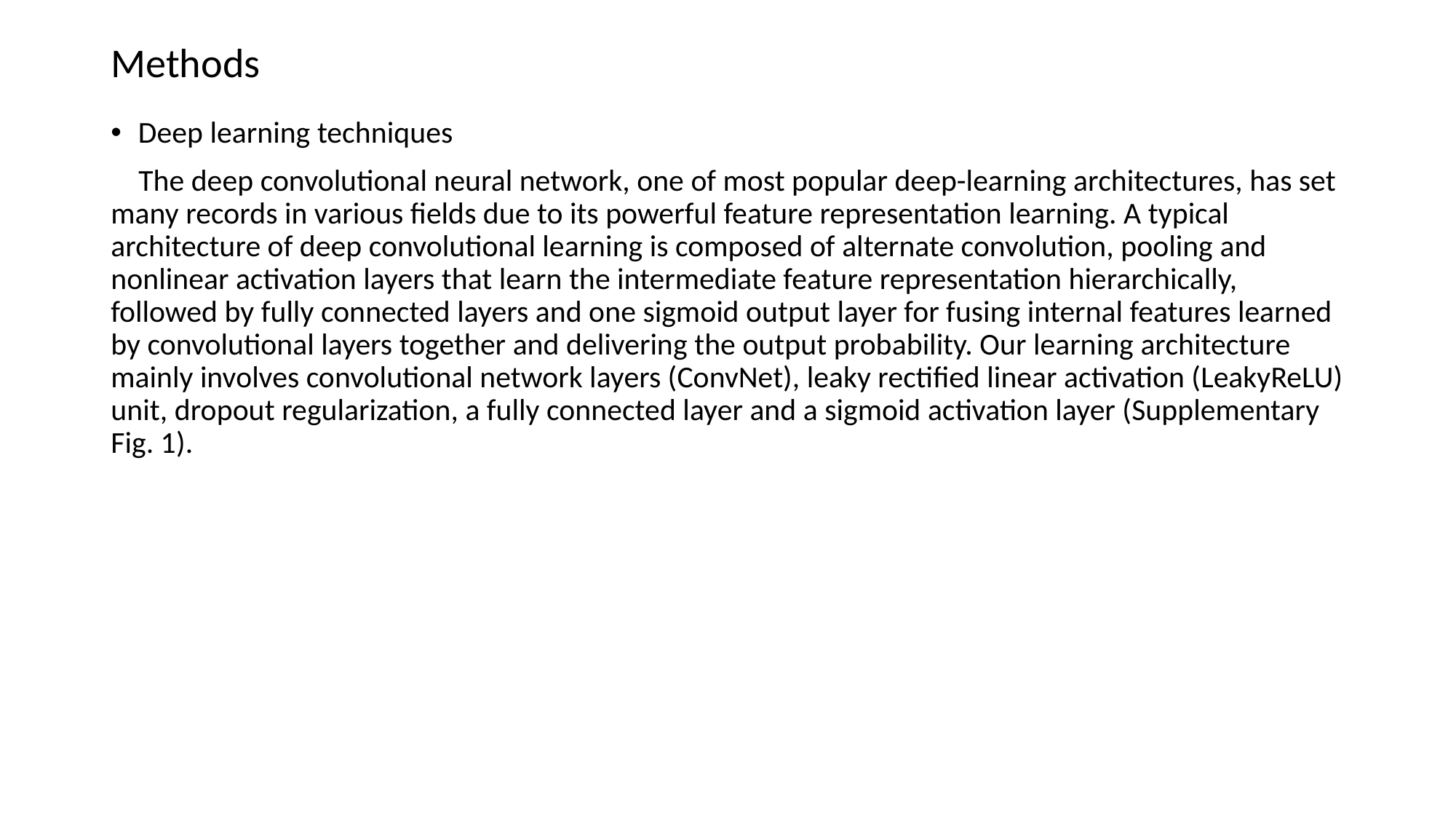

# Methods
Deep learning techniques
    The deep convolutional neural network, one of most popular deep-learning architectures, has set many records in various fields due to its powerful feature representation learning. A typical architecture of deep convolutional learning is composed of alternate convolution, pooling and nonlinear activation layers that learn the intermediate feature representation hierarchically, followed by fully connected layers and one sigmoid output layer for fusing internal features learned by convolutional layers together and delivering the output probability. Our learning architecture mainly involves convolutional network layers (ConvNet), leaky rectified linear activation (LeakyReLU) unit, dropout regularization, a fully connected layer and a sigmoid activation layer (Supplementary Fig. 1).